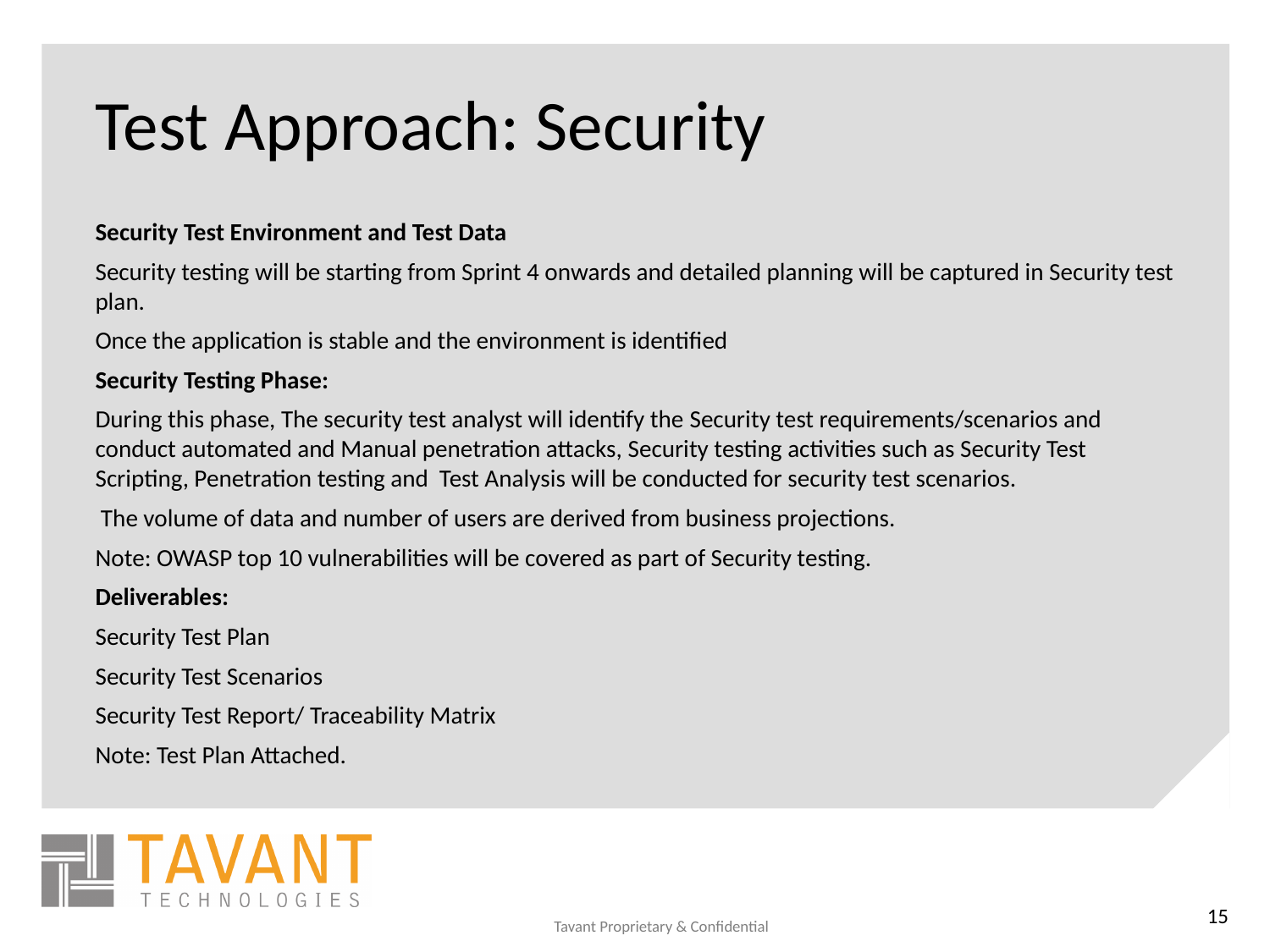

# Test Approach: Security
Security Test Environment and Test Data
Security testing will be starting from Sprint 4 onwards and detailed planning will be captured in Security test plan.
Once the application is stable and the environment is identified
Security Testing Phase:
During this phase, The security test analyst will identify the Security test requirements/scenarios and conduct automated and Manual penetration attacks, Security testing activities such as Security Test Scripting, Penetration testing and  Test Analysis will be conducted for security test scenarios.
 The volume of data and number of users are derived from business projections.
Note: OWASP top 10 vulnerabilities will be covered as part of Security testing.
Deliverables:
Security Test Plan
Security Test Scenarios
Security Test Report/ Traceability Matrix
Note: Test Plan Attached.

15